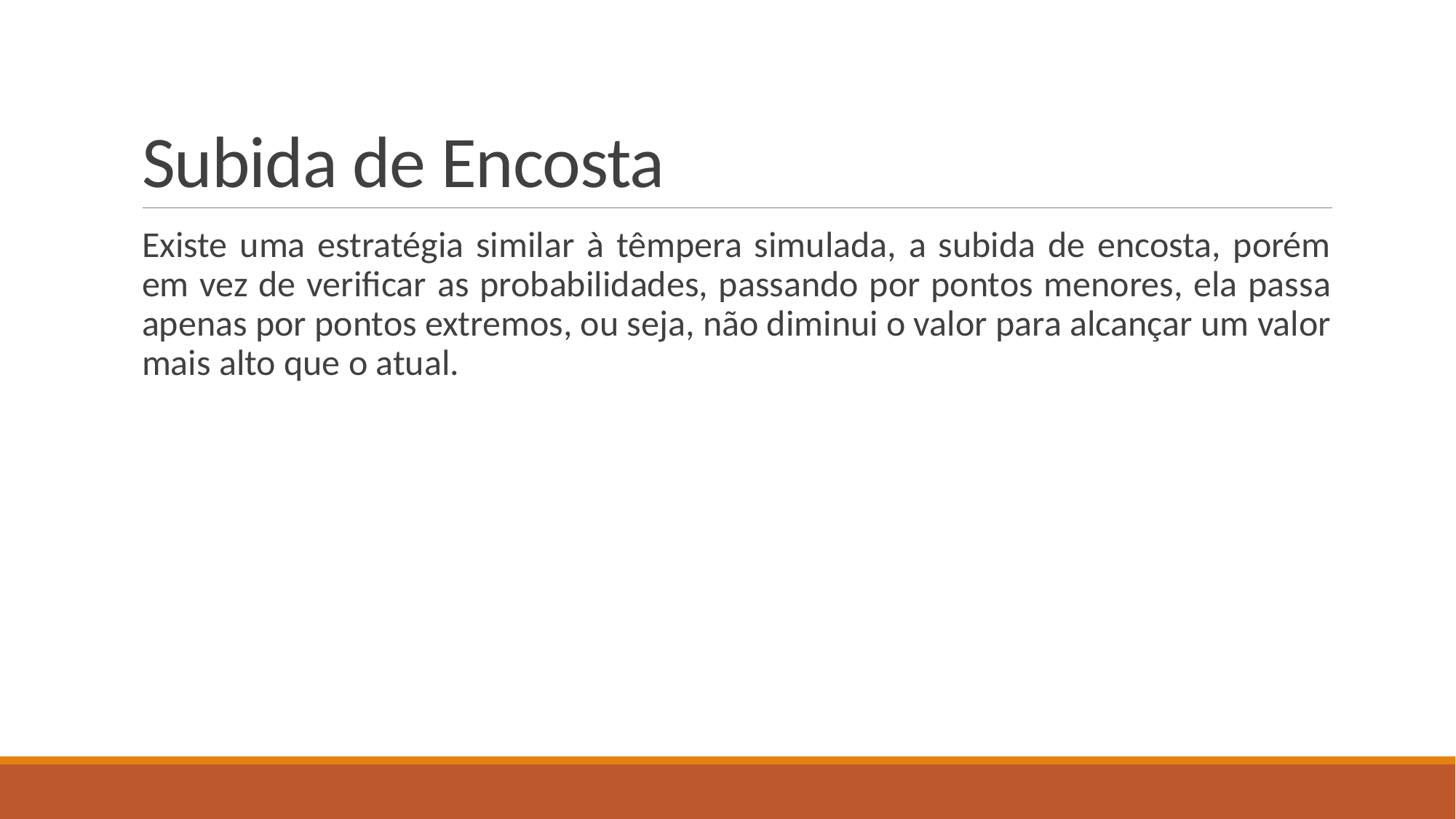

# Subida de Encosta
Existe uma estratégia similar à têmpera simulada, a subida de encosta, porém em vez de verificar as probabilidades, passando por pontos menores, ela passa apenas por pontos extremos, ou seja, não diminui o valor para alcançar um valor mais alto que o atual.